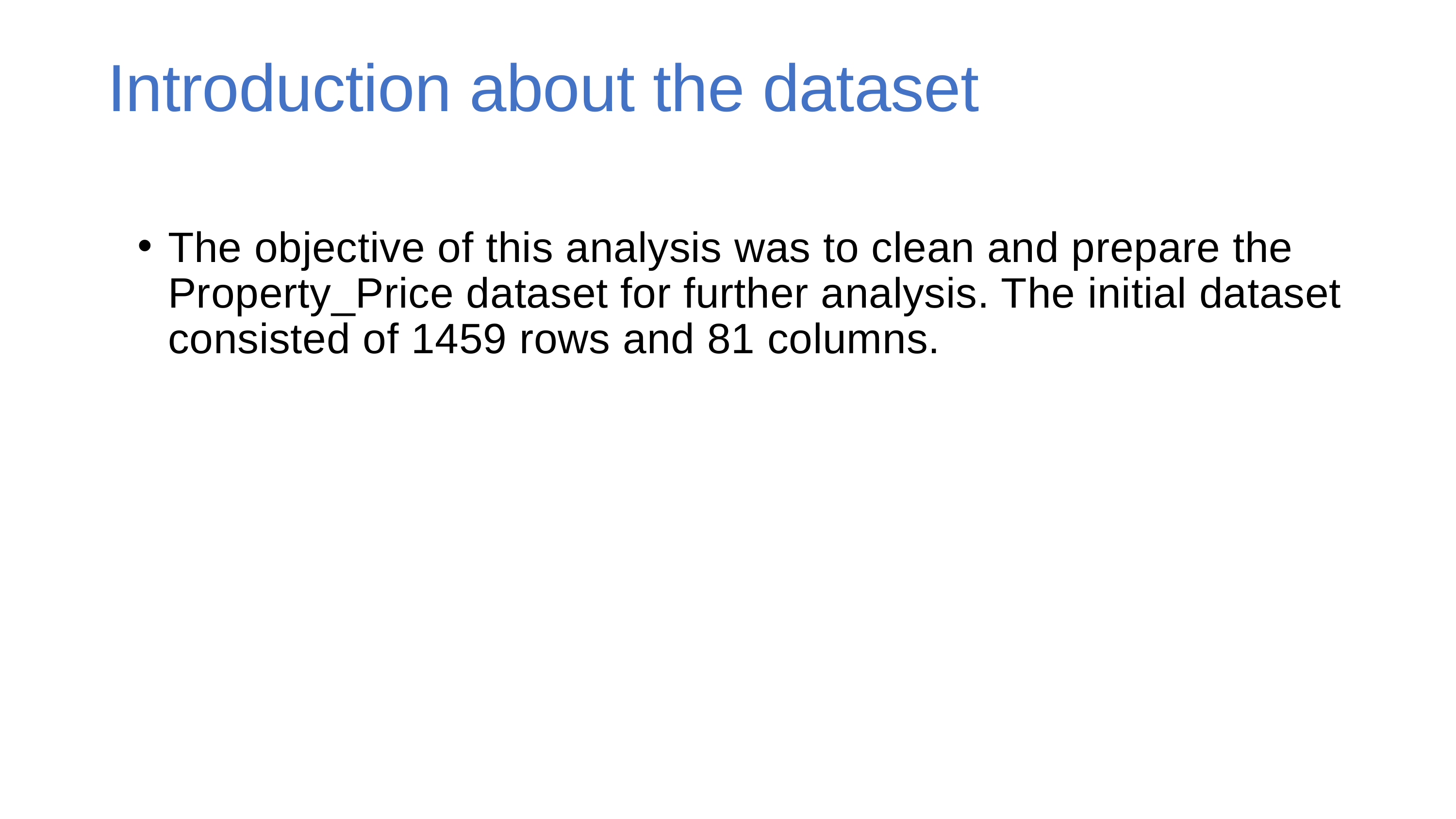

Introduction about the dataset
The objective of this analysis was to clean and prepare the Property_Price dataset for further analysis. The initial dataset consisted of 1459 rows and 81 columns.